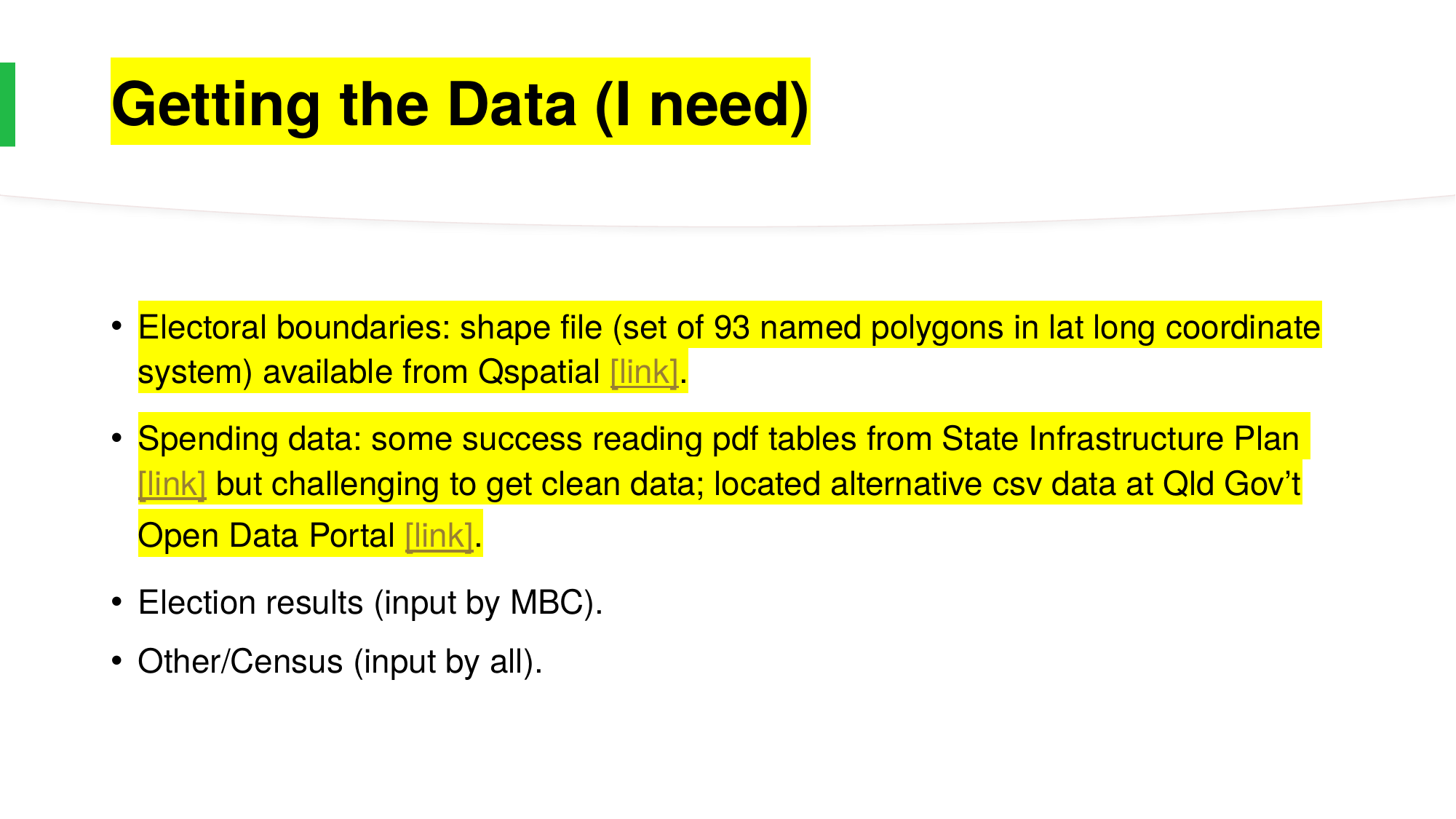

# Getting the Data (I need)

Electoral boundaries: shape file (set of 93 named polygons in lat long coordinate system) available from Qspatial [link].
Spending data: some success reading pdf tables from State Infrastructure Plan [link] but challenging to get clean data; located alternative csv data at Qld Gov’t Open Data Portal [link].
Election results (input by MBC).
Other/Census (input by all).